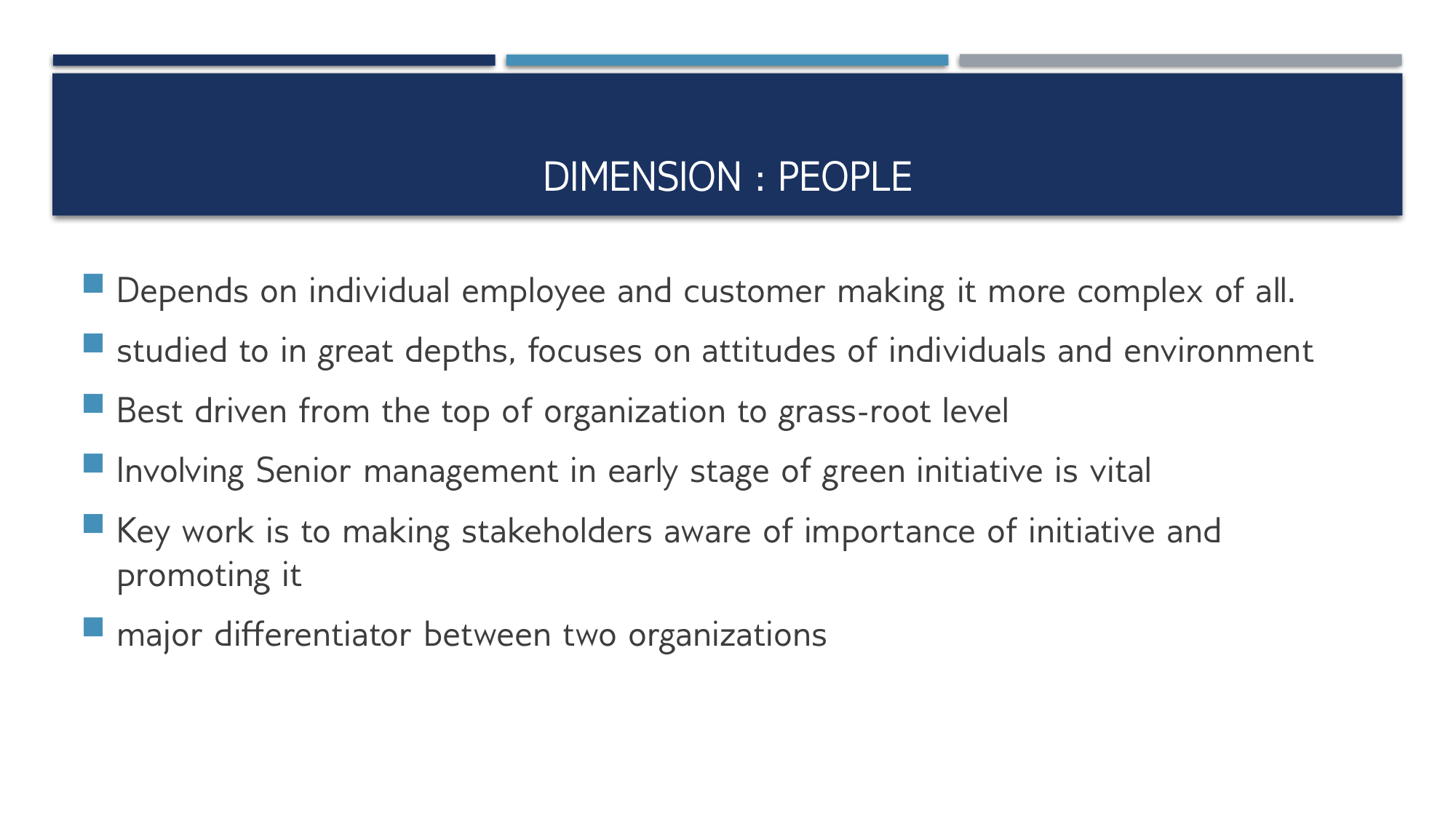

# Dimension : People
Depends on individual employee and customer making it more complex of all.
studied to in great depths, focuses on attitudes of individuals and environment
Best driven from the top of organization to grass-root level
Involving Senior management in early stage of green initiative is vital
Key work is to making stakeholders aware of importance of initiative and promoting it
major differentiator between two organizations